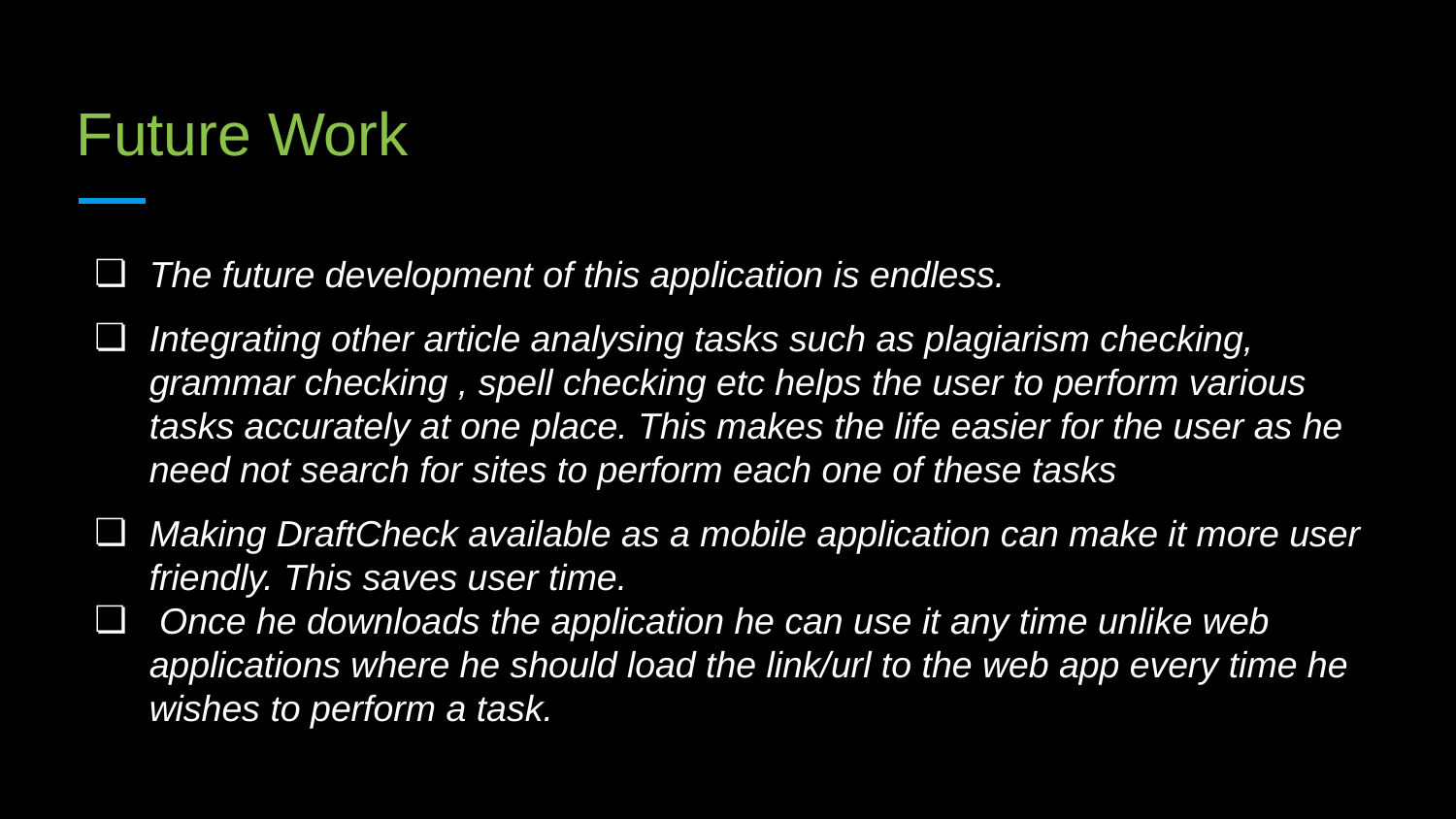

# Future Work
The future development of this application is endless.
Integrating other article analysing tasks such as plagiarism checking, grammar checking , spell checking etc helps the user to perform various tasks accurately at one place. This makes the life easier for the user as he need not search for sites to perform each one of these tasks
Making DraftCheck available as a mobile application can make it more user friendly. This saves user time.
 Once he downloads the application he can use it any time unlike web applications where he should load the link/url to the web app every time he wishes to perform a task.